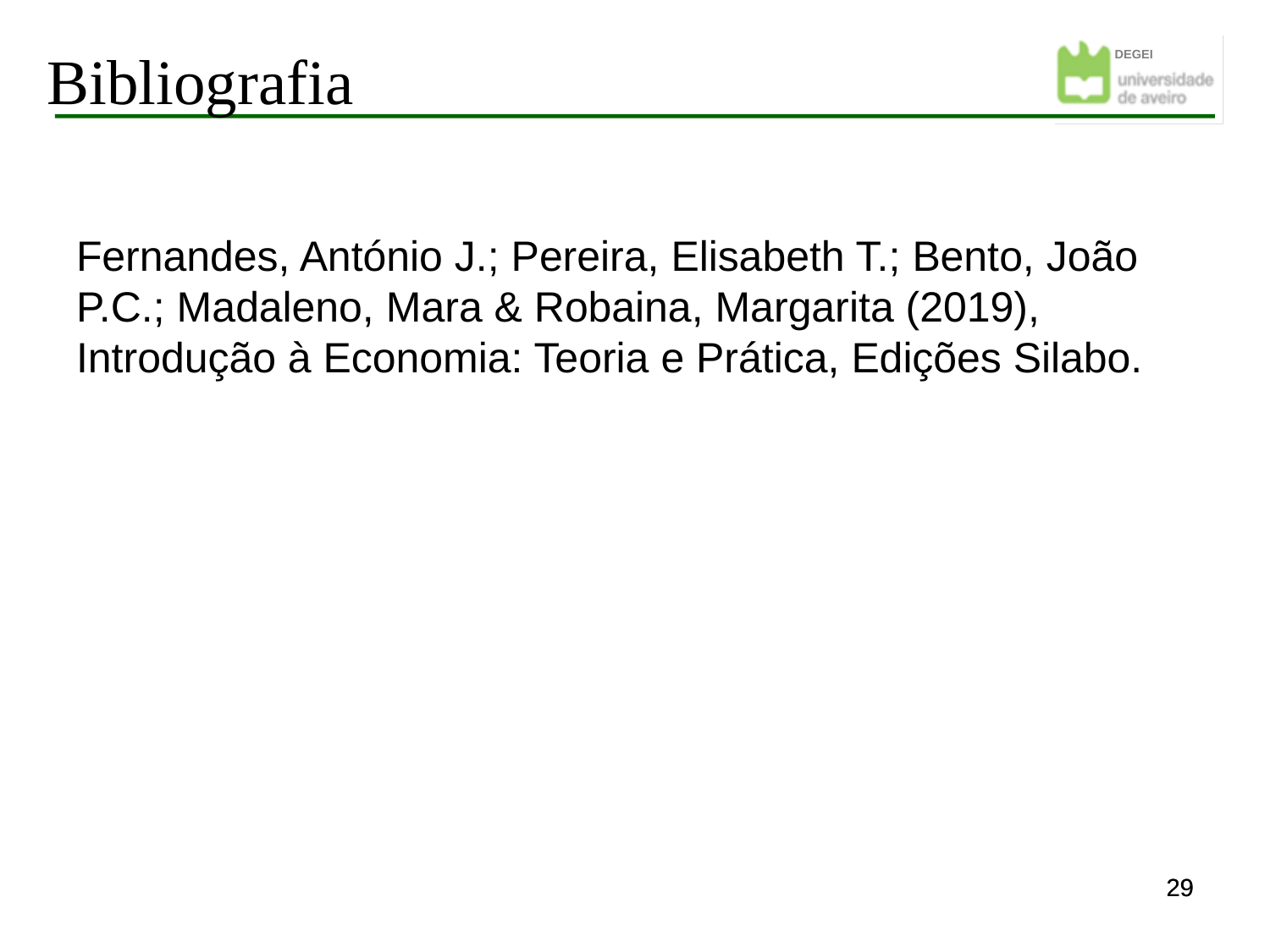

Bibliografia
Fernandes, António J.; Pereira, Elisabeth T.; Bento, João P.C.; Madaleno, Mara & Robaina, Margarita (2019), Introdução à Economia: Teoria e Prática, Edições Silabo.
29
29